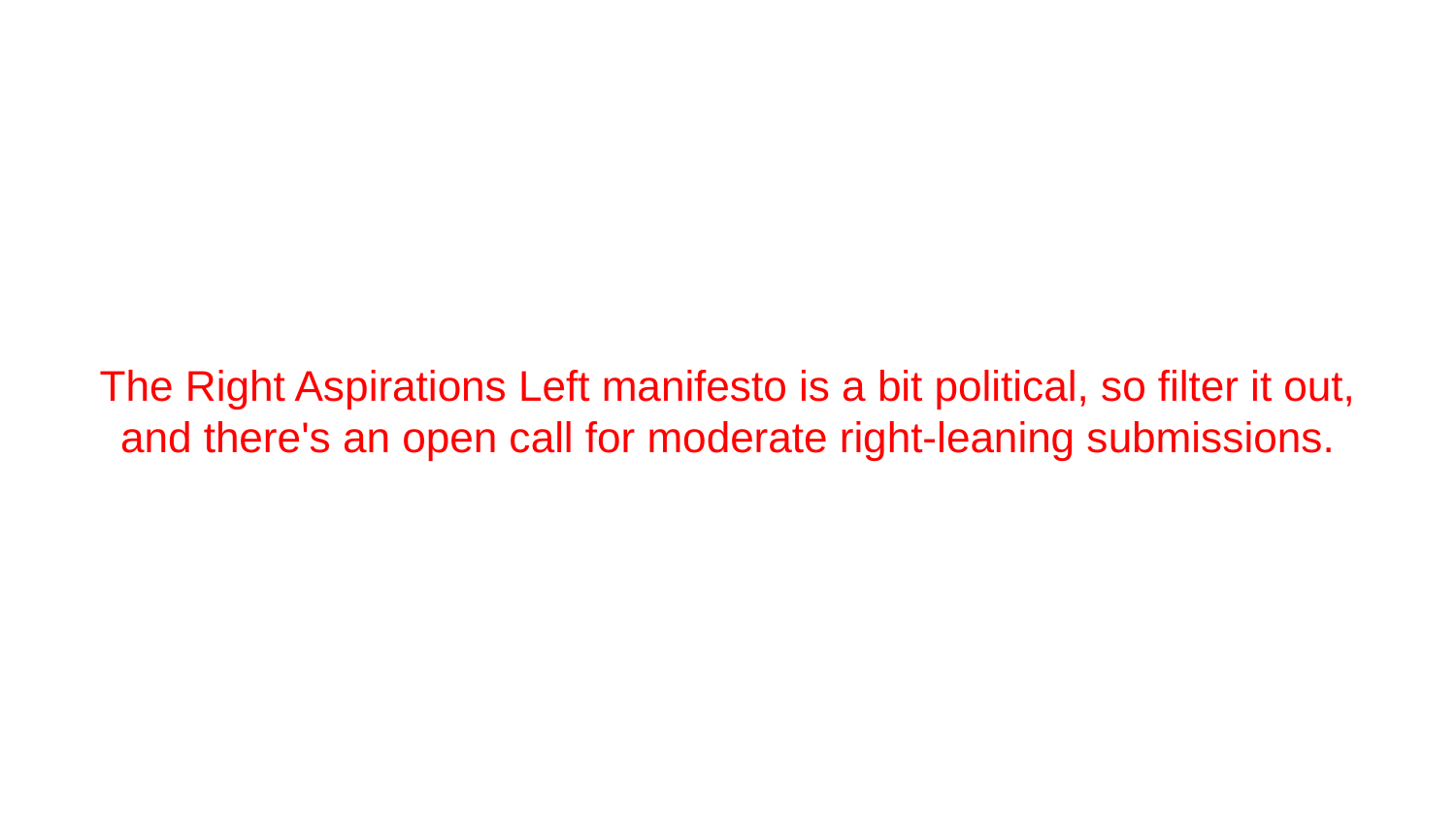

# The Right Aspirations Left manifesto is a bit political, so filter it out, and there's an open call for moderate right-leaning submissions.